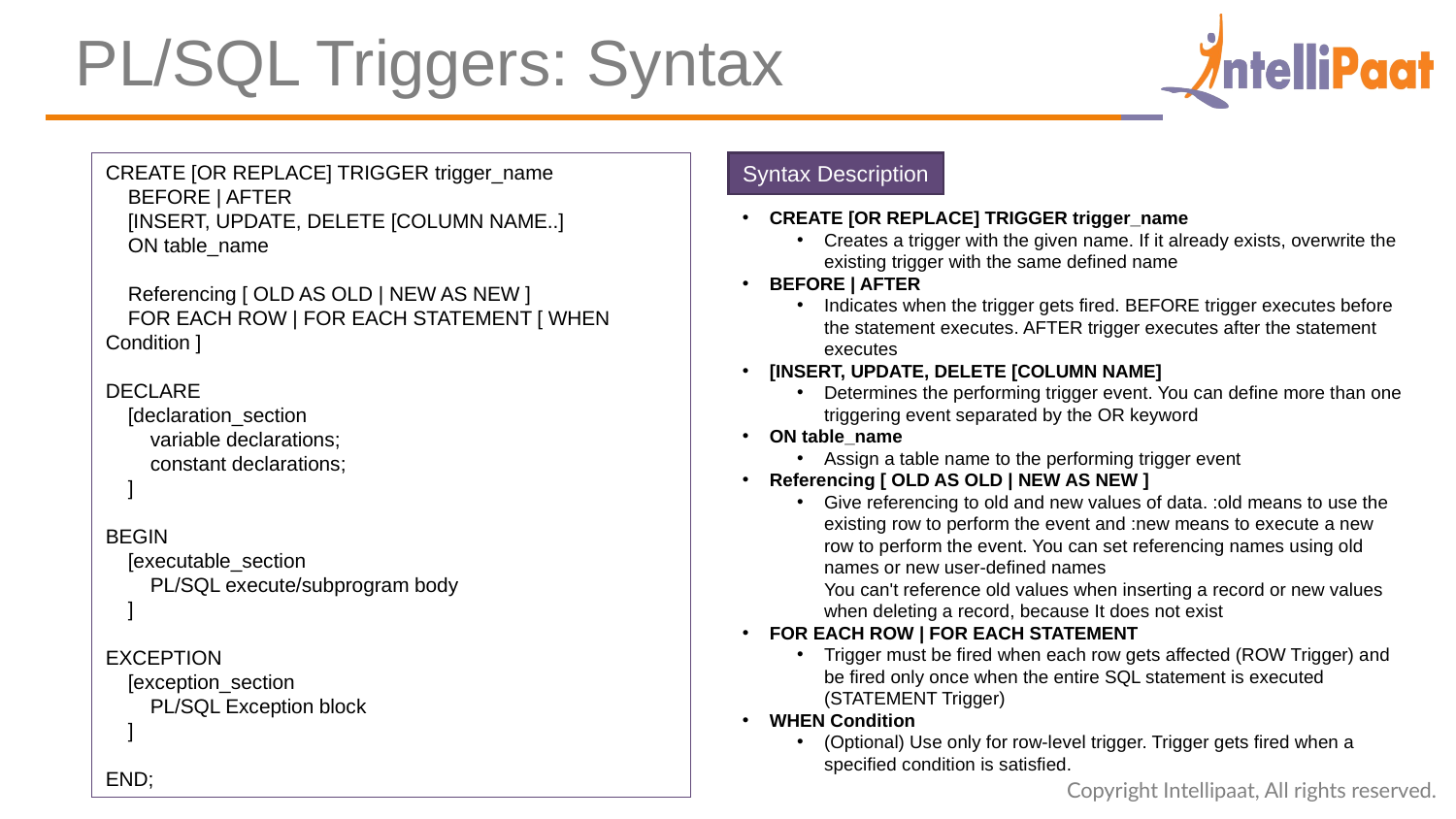

PL/SQL Triggers: Syntax
CREATE [OR REPLACE] TRIGGER trigger_name
    BEFORE | AFTER
    [INSERT, UPDATE, DELETE [COLUMN NAME..]
    ON table_name

    Referencing [ OLD AS OLD | NEW AS NEW ]
    FOR EACH ROW | FOR EACH STATEMENT [ WHEN Condition ]

DECLARE
    [declaration_section
        variable declarations;
        constant declarations;
    ]

BEGIN
    [executable_section
        PL/SQL execute/subprogram body
    ]

EXCEPTION
    [exception_section
        PL/SQL Exception block
    ]

END;
Syntax Description
CREATE [OR REPLACE] TRIGGER trigger_name
Creates a trigger with the given name. If it already exists, overwrite the existing trigger with the same defined name
BEFORE | AFTER
Indicates when the trigger gets fired. BEFORE trigger executes before the statement executes. AFTER trigger executes after the statement executes
[INSERT, UPDATE, DELETE [COLUMN NAME]
Determines the performing trigger event. You can define more than one triggering event separated by the OR keyword
ON table_name
Assign a table name to the performing trigger event
Referencing [ OLD AS OLD | NEW AS NEW ]
Give referencing to old and new values of data. :old means to use the existing row to perform the event and :new means to execute a new row to perform the event. You can set referencing names using old names or new user-defined names
You can't reference old values when inserting a record or new values when deleting a record, because It does not exist
FOR EACH ROW | FOR EACH STATEMENT
Trigger must be fired when each row gets affected (ROW Trigger) and be fired only once when the entire SQL statement is executed (STATEMENT Trigger)
WHEN Condition
(Optional) Use only for row-level trigger. Trigger gets fired when a specified condition is satisfied.